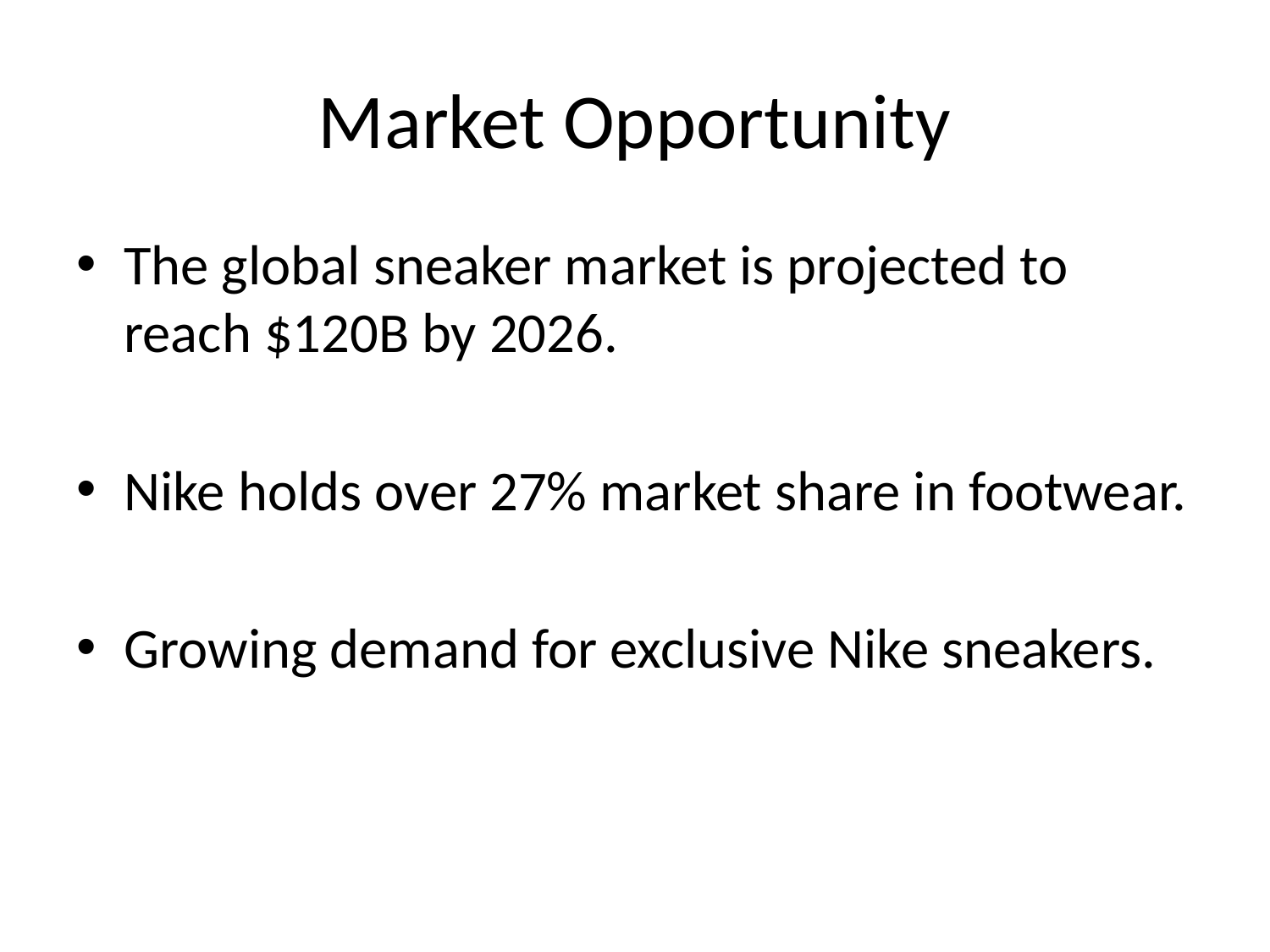

# Market Opportunity
The global sneaker market is projected to reach $120B by 2026.

Nike holds over 27% market share in footwear.

Growing demand for exclusive Nike sneakers.